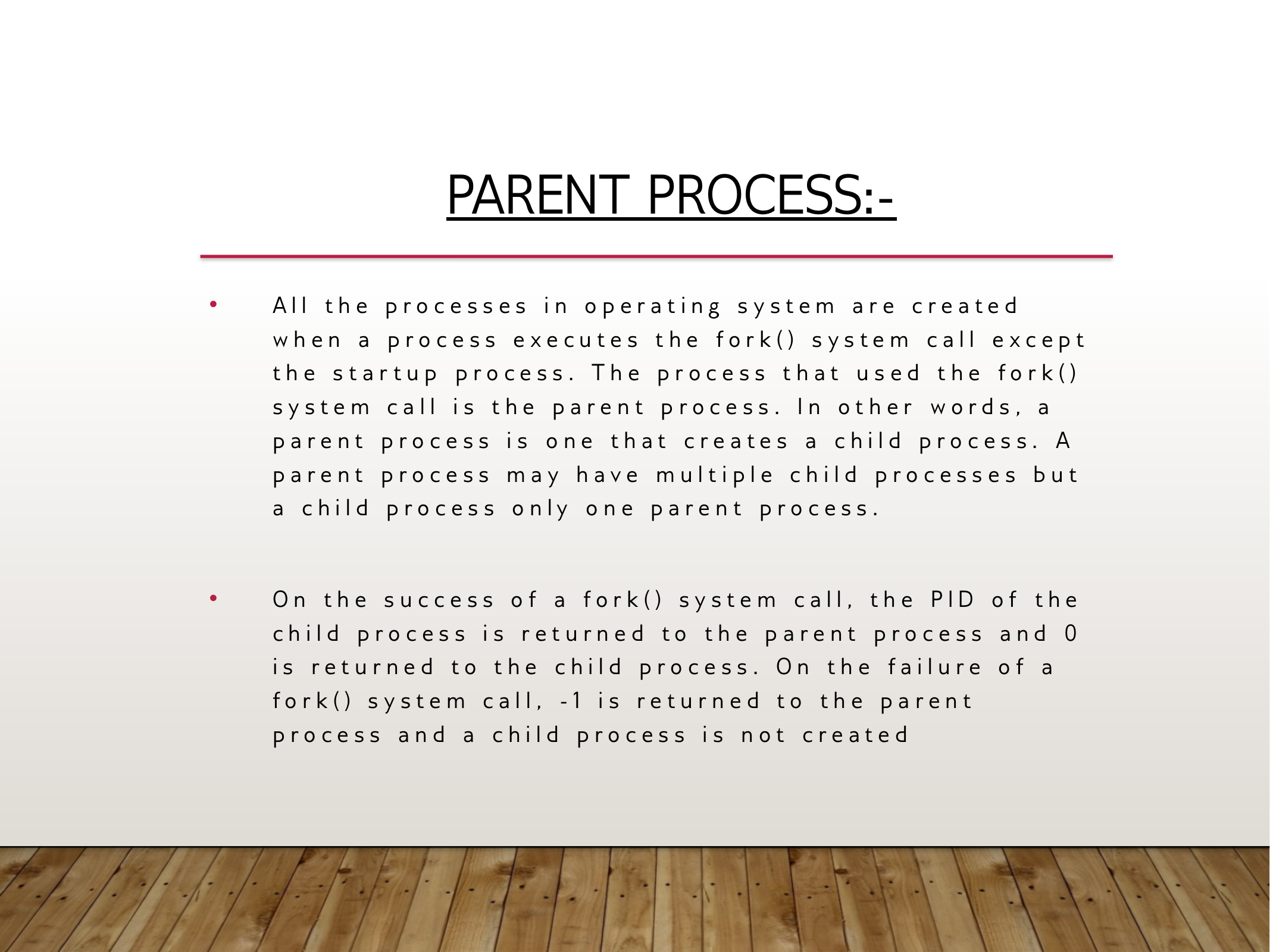

Parent process:-
All the processes in operating system are created when a process executes the fork() system call except the startup process. The process that used the fork() system call is the parent process. In other words, a parent process is one that creates a child process. A parent process may have multiple child processes but a child process only one parent process.

On the success of a fork() system call, the PID of the child process is returned to the parent process and 0 is returned to the child process. On the failure of a fork() system call, -1 is returned to the parent process and a child process is not created